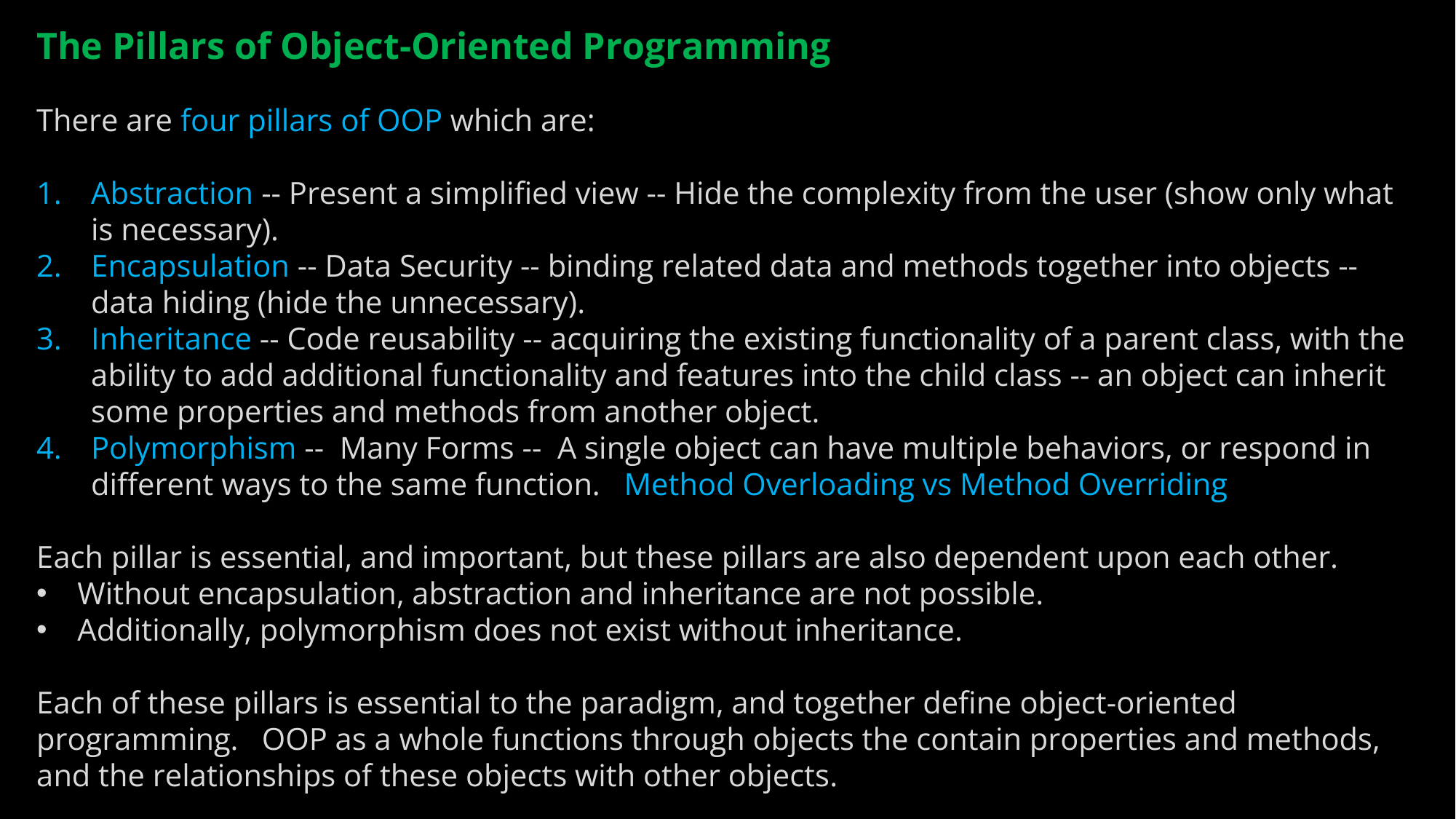

The Pillars of Object-Oriented Programming
There are four pillars of OOP which are:

Abstraction -- Present a simplified view -- Hide the complexity from the user (show only what is necessary).
Encapsulation -- Data Security -- binding related data and methods together into objects -- data hiding (hide the unnecessary).
Inheritance -- Code reusability -- acquiring the existing functionality of a parent class, with the ability to add additional functionality and features into the child class -- an object can inherit some properties and methods from another object.
Polymorphism --  Many Forms --  A single object can have multiple behaviors, or respond in different ways to the same function.   Method Overloading vs Method Overriding

Each pillar is essential, and important, but these pillars are also dependent upon each other.
Without encapsulation, abstraction and inheritance are not possible.
Additionally, polymorphism does not exist without inheritance.

Each of these pillars is essential to the paradigm, and together define object-oriented programming.   OOP as a whole functions through objects the contain properties and methods, and the relationships of these objects with other objects.